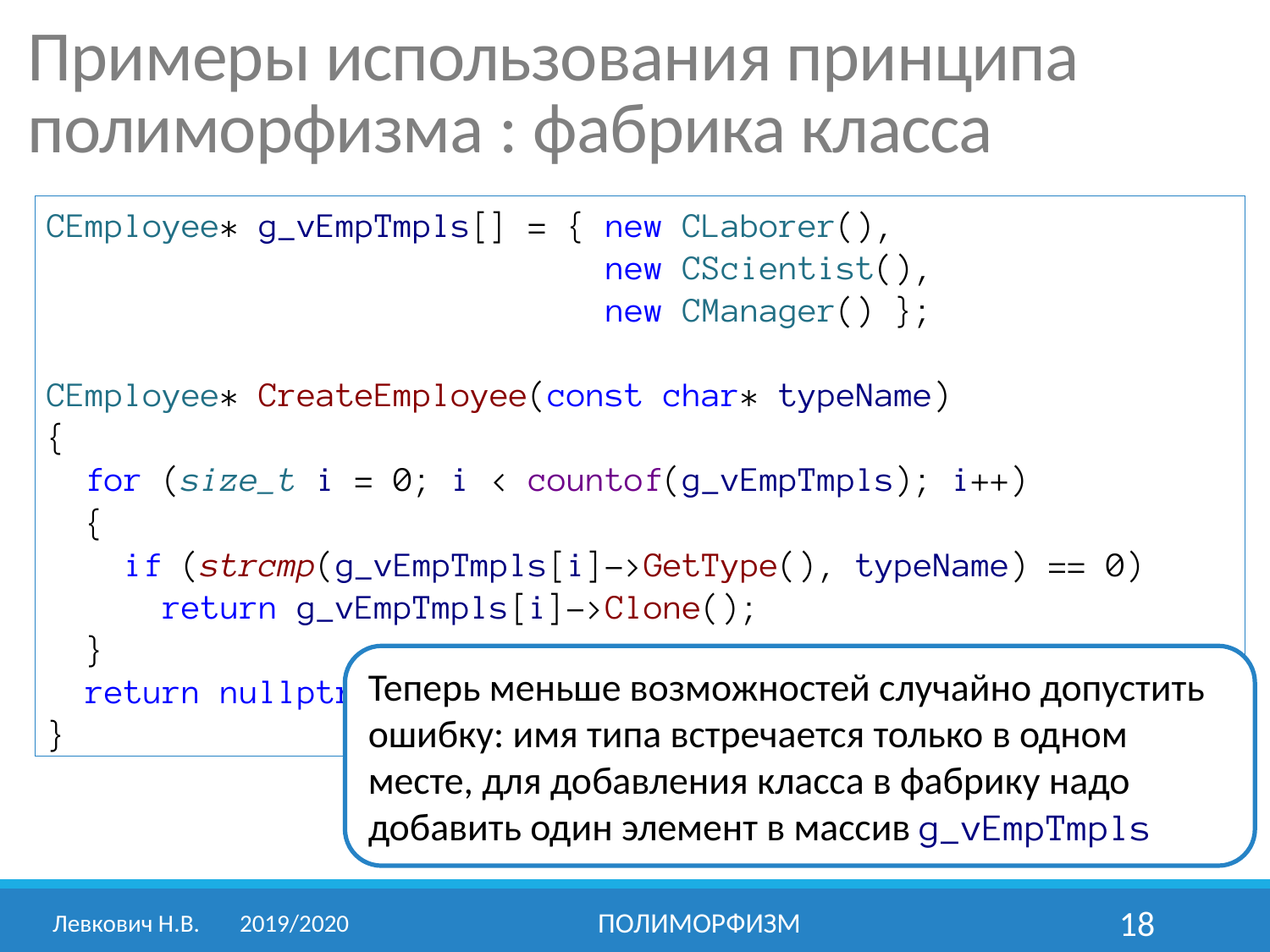

Примеры использования принципа полиморфизма : фабрика класса
CEmployee* g_vEmpTmpls[] = { new CLaborer(),
                             new CScientist(),
                             new CManager() };

CEmployee* CreateEmployee(const char* typeName)
{
  for (size_t i = 0; i < countof(g_vEmpTmpls); i++)
  {
    if (strcmp(g_vEmpTmpls[i]->GetType(), typeName) == 0)
      return g_vEmpTmpls[i]->Clone();
  }
  return nullptr;
}
Теперь меньше возможностей случайно допустить ошибку: имя типа встречается только в одном месте, для добавления класса в фабрику надо добавить один элемент в массив g_vEmpTmpls
Левкович Н.В.	2019/2020
Полиморфизм
18